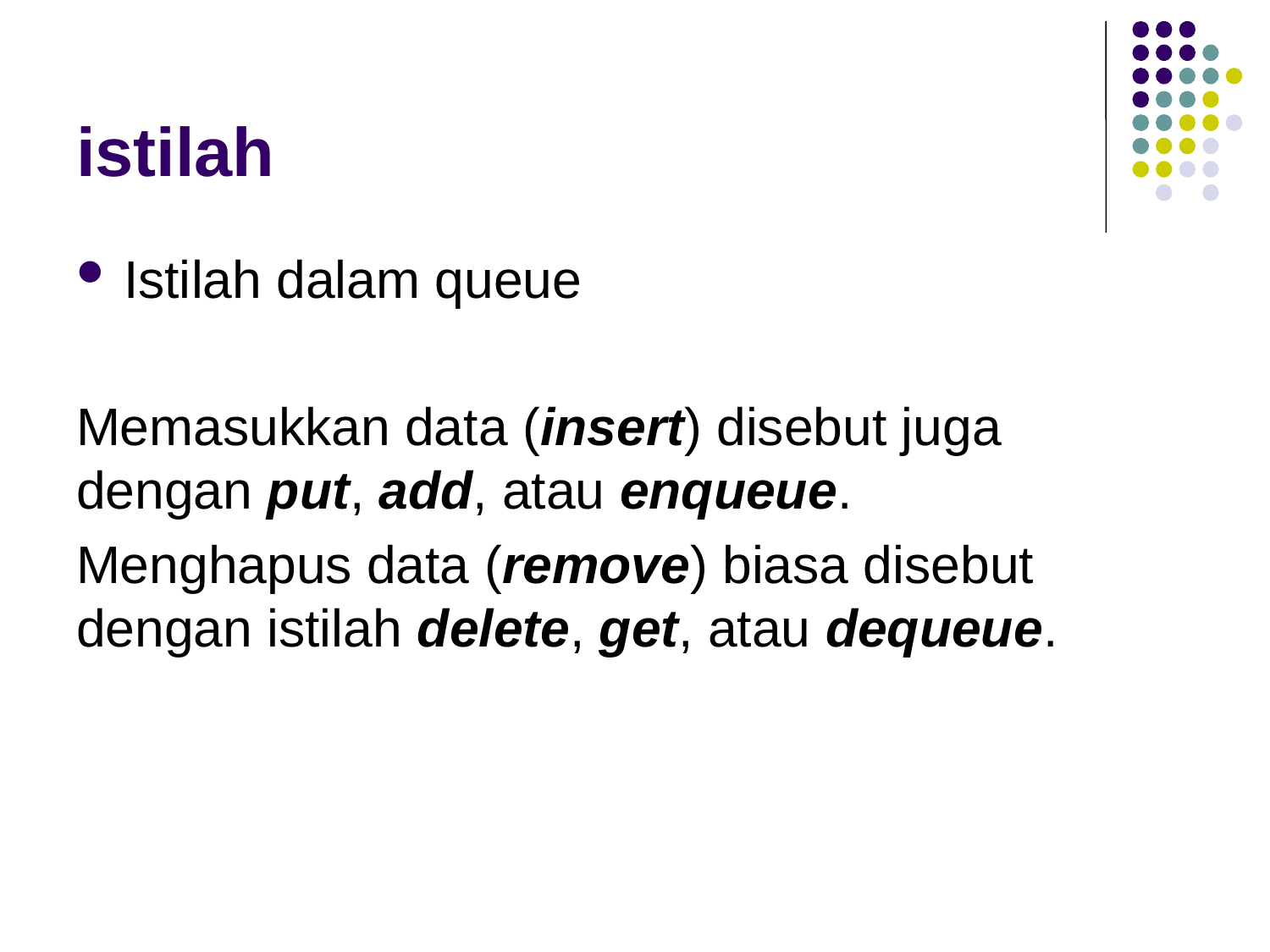

# istilah
Istilah dalam queue

Memasukkan data (insert) disebut juga dengan put, add, atau enqueue.
Menghapus data (remove) biasa disebut dengan istilah delete, get, atau dequeue.